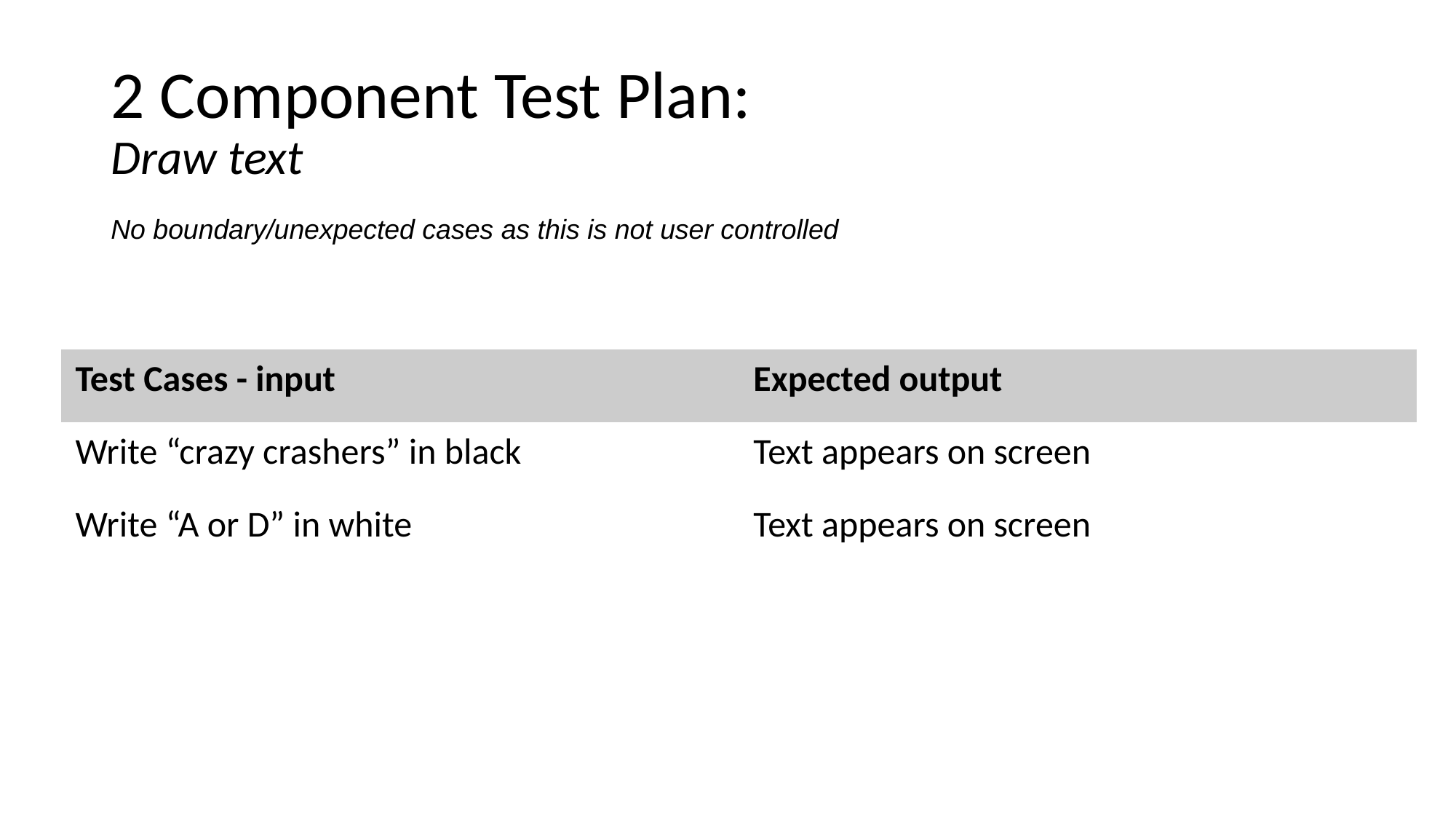

# 2 Component Test Plan: Draw text
No boundary/unexpected cases as this is not user controlled
| Test Cases - input | Expected output |
| --- | --- |
| Write “crazy crashers” in black | Text appears on screen |
| Write “A or D” in white | Text appears on screen |